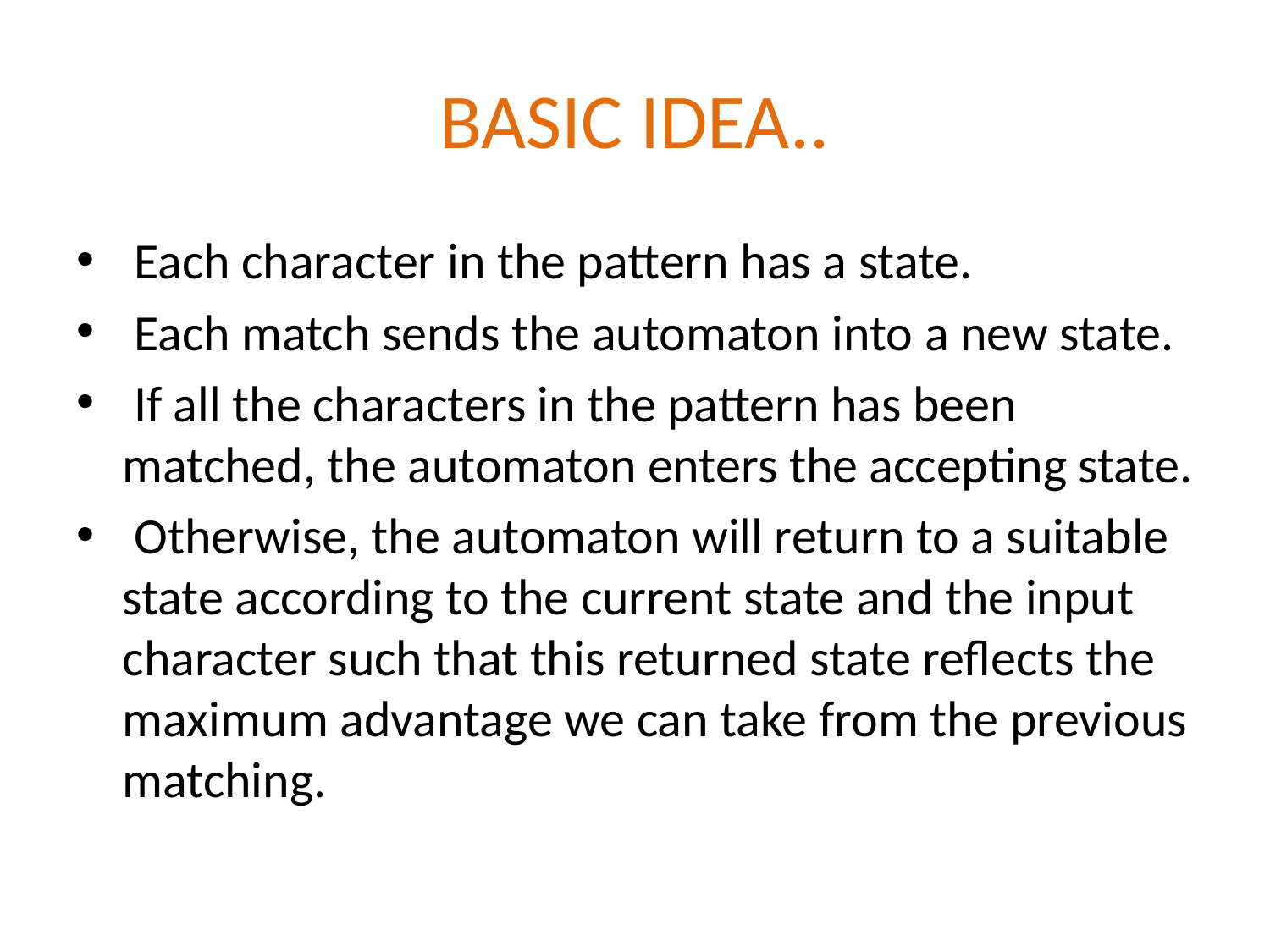

# BASIC IDEA..
 Each character in the pattern has a state.
 Each match sends the automaton into a new state.
 If all the characters in the pattern has been matched, the automaton enters the accepting state.
 Otherwise, the automaton will return to a suitable state according to the current state and the input character such that this returned state reflects the maximum advantage we can take from the previous matching.